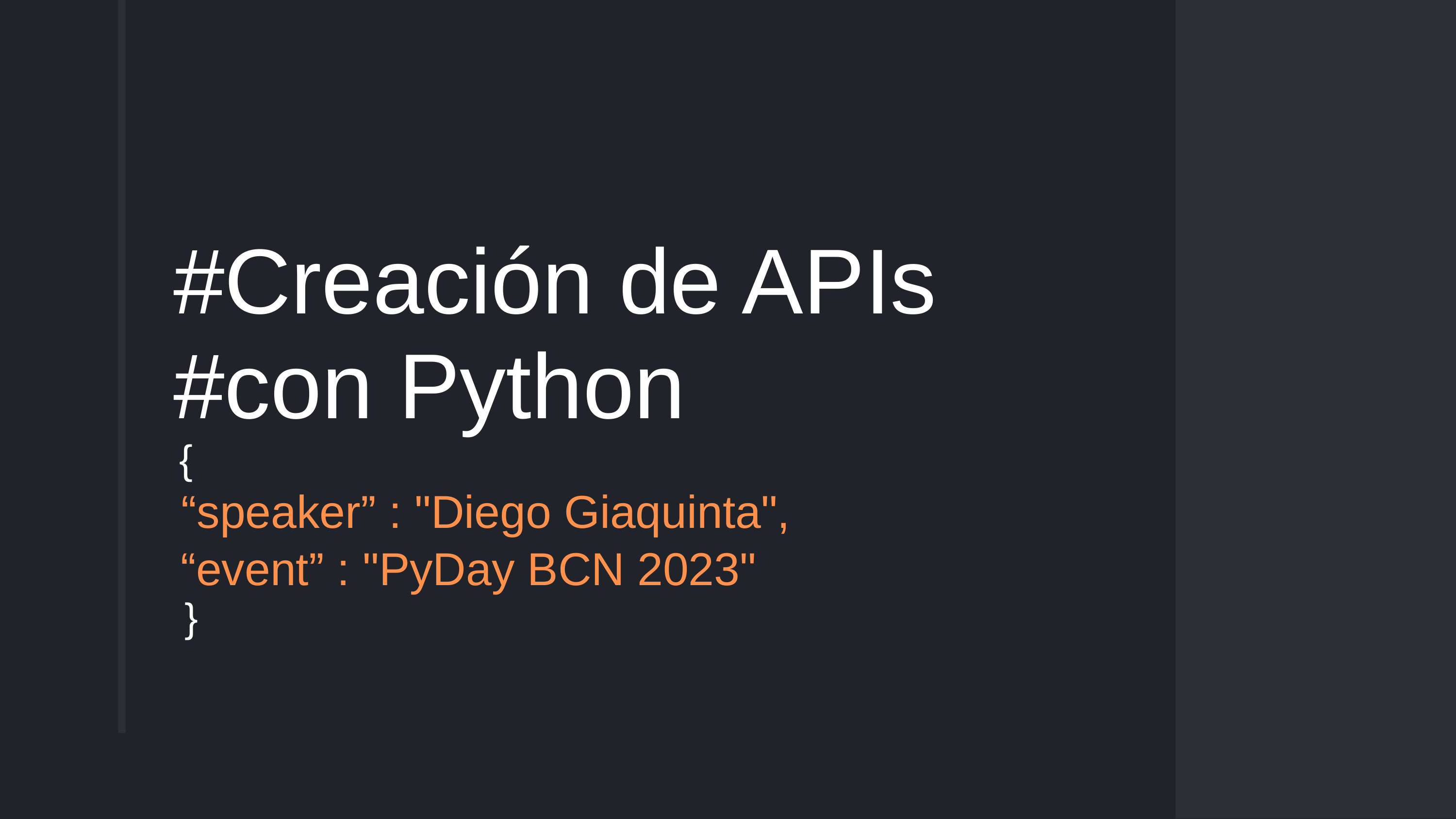

#Creación de APIs #con Python
{
“speaker” : "Diego Giaquinta",
“event” : "PyDay BCN 2023"
}